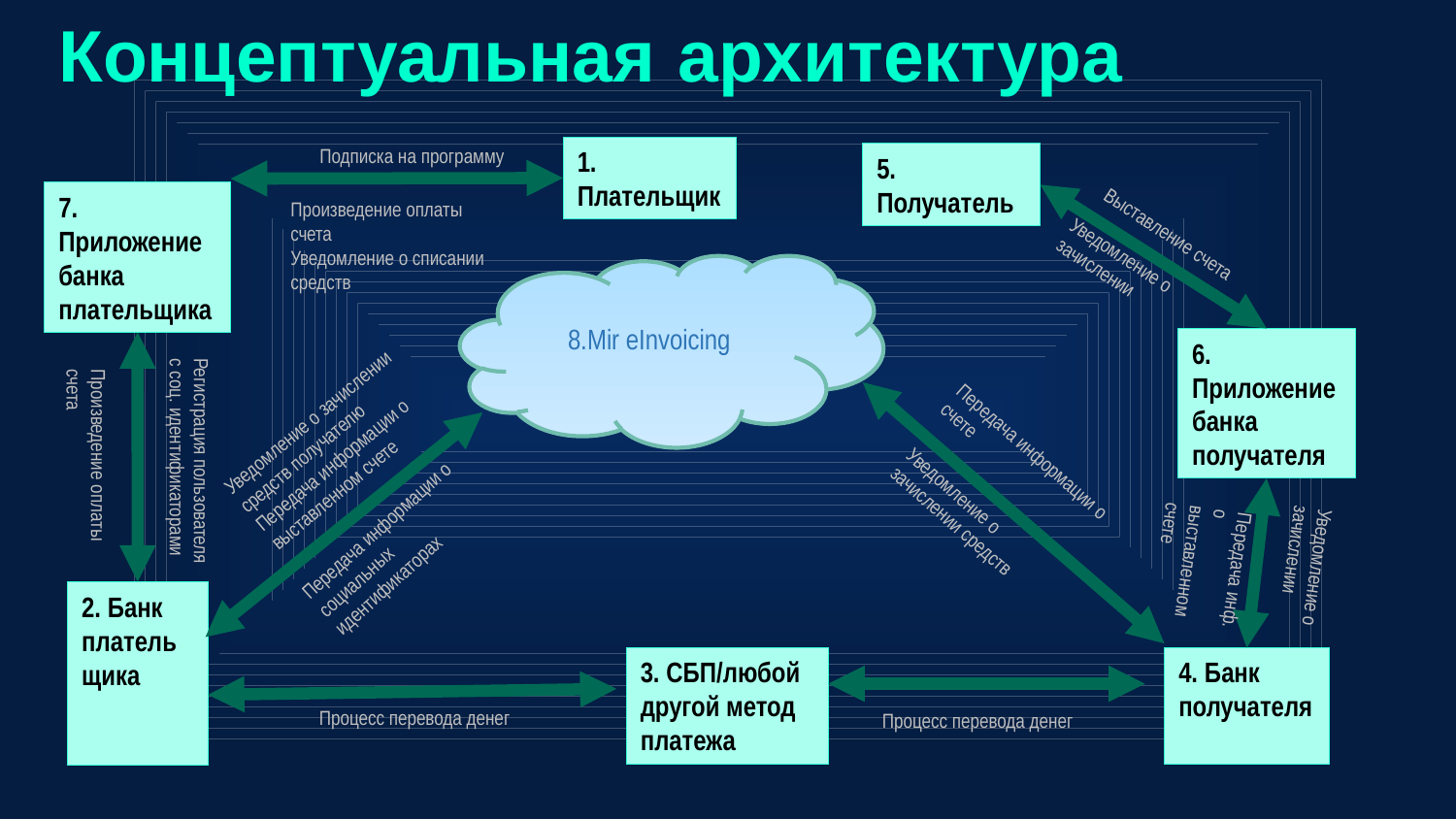

Концептуальная архитектура
Подписка на программу
1. Плательщик
5. Получатель
7. Приложение банка плательщика
Произведение оплаты счета
Уведомление о списании средств
Выставление счета

8.Mir eInvoicing
Уведомление о зачислении
6. Приложение банка получателя
Уведомление о зачислении средств получателю
Передача информации о выставленном счете
Регистрация пользователя с соц. идентификаторами
Передача информации о счете
Произведение оплаты счета
Передача информации о социальных идентификаторах
Уведомление о зачислении средств
Передача инф. о выставленном счете
Уведомление о зачислении
2. Банк плательщика

3. СБП/любой другой метод платежа
4. Банк получателя

Процесс перевода денег
Процесс перевода денег